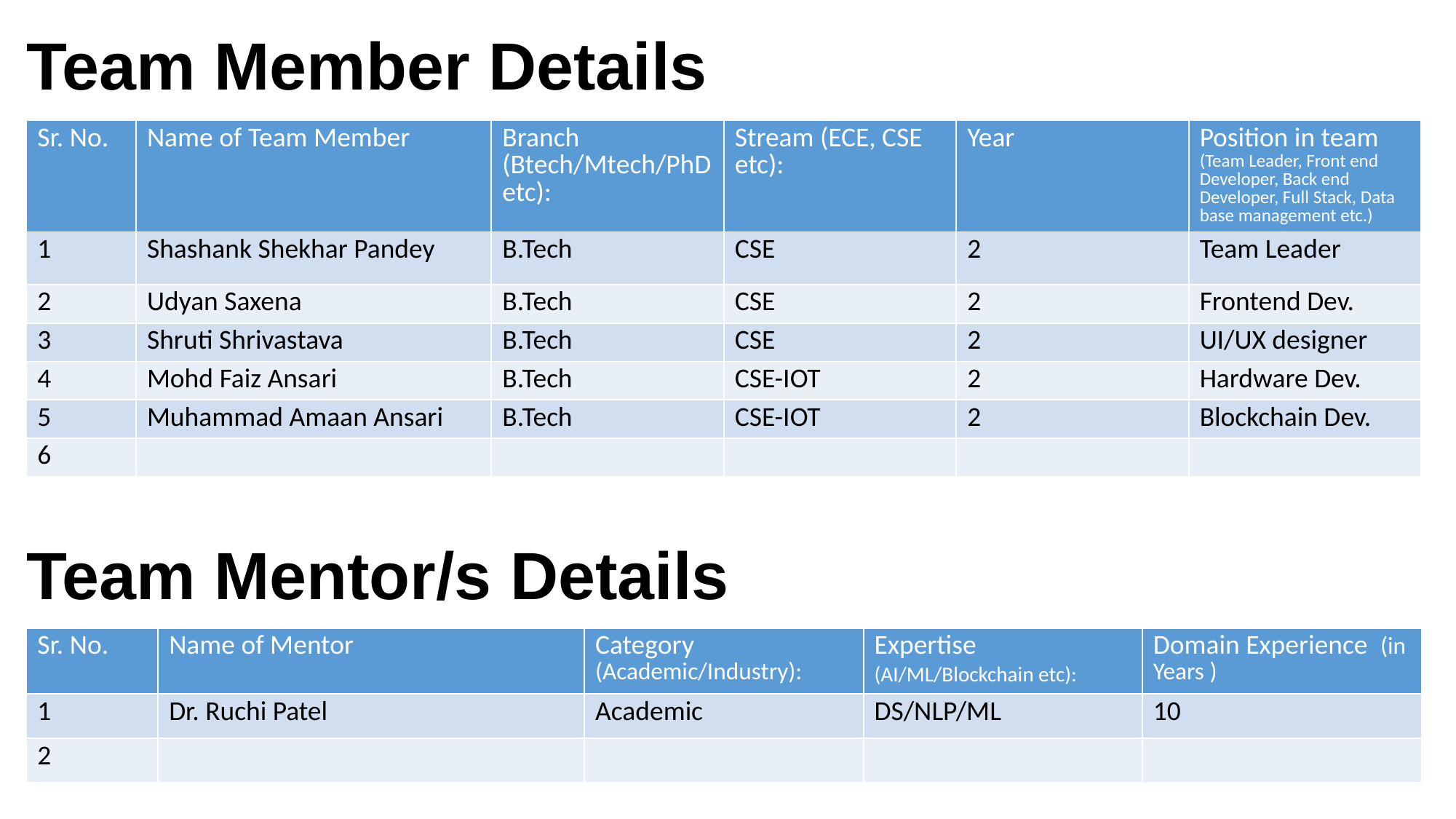

# Team Member Details
| Sr. No. | Name of Team Member | Branch (Btech/Mtech/PhD etc): | Stream (ECE, CSE etc): | Year | Position in team (Team Leader, Front end Developer, Back end Developer, Full Stack, Data base management etc.) |
| --- | --- | --- | --- | --- | --- |
| 1 | Shashank Shekhar Pandey | B.Tech | CSE | 2 | Team Leader |
| 2 | Udyan Saxena | B.Tech | CSE | 2 | Frontend Dev. |
| 3 | Shruti Shrivastava | B.Tech | CSE | 2 | UI/UX designer |
| 4 | Mohd Faiz Ansari | B.Tech | CSE-IOT | 2 | Hardware Dev. |
| 5 | Muhammad Amaan Ansari | B.Tech | CSE-IOT | 2 | Blockchain Dev. |
| 6 |  |  |  |  |  |
Team Mentor/s Details
| Sr. No. | Name of Mentor | Category (Academic/Industry): | Expertise (AI/ML/Blockchain etc): | Domain Experience (in Years ) |
| --- | --- | --- | --- | --- |
| 1 | Dr. Ruchi Patel | Academic | DS/NLP/ML | 10 |
| 2 |  |  |  |  |